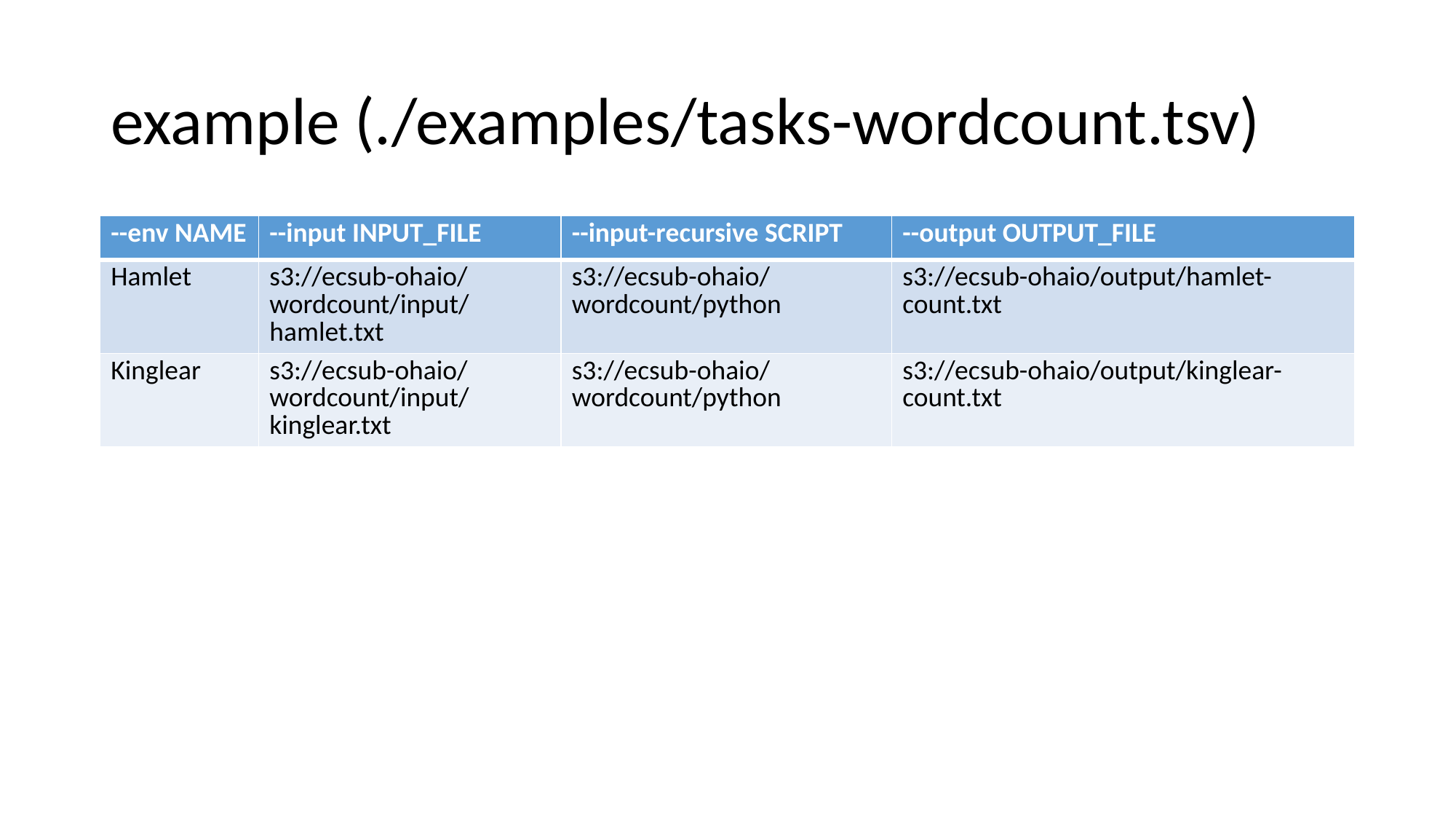

# example (./examples/tasks-wordcount.tsv)
| --env NAME | --input INPUT\_FILE | --input-recursive SCRIPT | --output OUTPUT\_FILE |
| --- | --- | --- | --- |
| Hamlet | s3://ecsub-ohaio/wordcount/input/hamlet.txt | s3://ecsub-ohaio/wordcount/python | s3://ecsub-ohaio/output/hamlet-count.txt |
| Kinglear | s3://ecsub-ohaio/wordcount/input/kinglear.txt | s3://ecsub-ohaio/wordcount/python | s3://ecsub-ohaio/output/kinglear-count.txt |